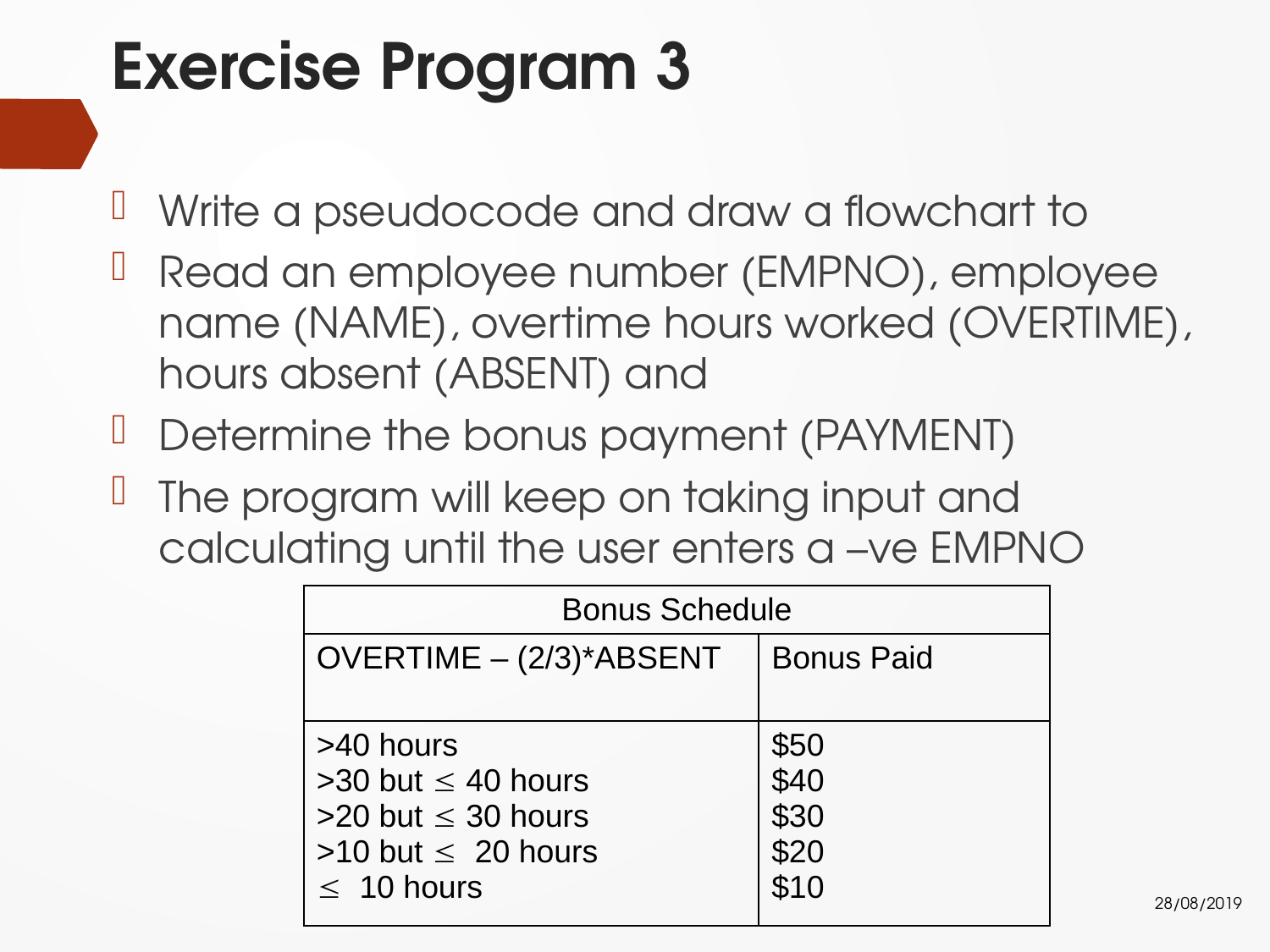

# Exercise Program 3
Write a pseudocode and draw a flowchart to
Read an employee number (EMPNO), employee name (NAME), overtime hours worked (OVERTIME), hours absent (ABSENT) and
Determine the bonus payment (PAYMENT)
The program will keep on taking input and calculating until the user enters a –ve EMPNO

| Bonus Schedule |  |
| --- | --- |
| OVERTIME – (2/3)\*ABSENT | Bonus Paid |
| >40 hours >30 but ≤ 40 hours >20 but ≤ 30 hours >10 but ≤ 20 hours ≤ 10 hours | $50 $40 $30 $20 $10 |
28/08/2019